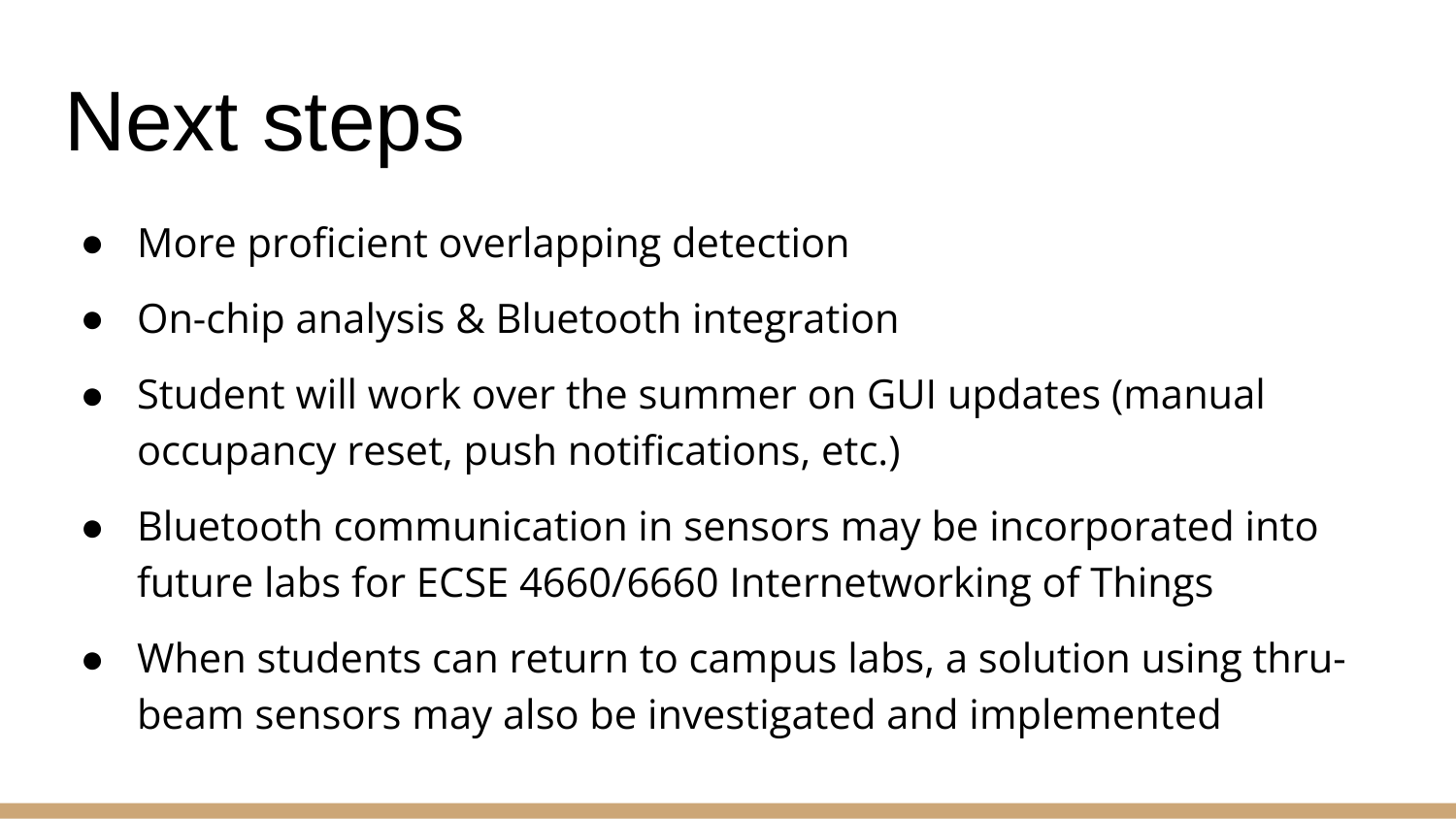

# Next steps
More proficient overlapping detection
On-chip analysis & Bluetooth integration
Student will work over the summer on GUI updates (manual occupancy reset, push notifications, etc.)
Bluetooth communication in sensors may be incorporated into future labs for ECSE 4660/6660 Internetworking of Things
When students can return to campus labs, a solution using thru-beam sensors may also be investigated and implemented